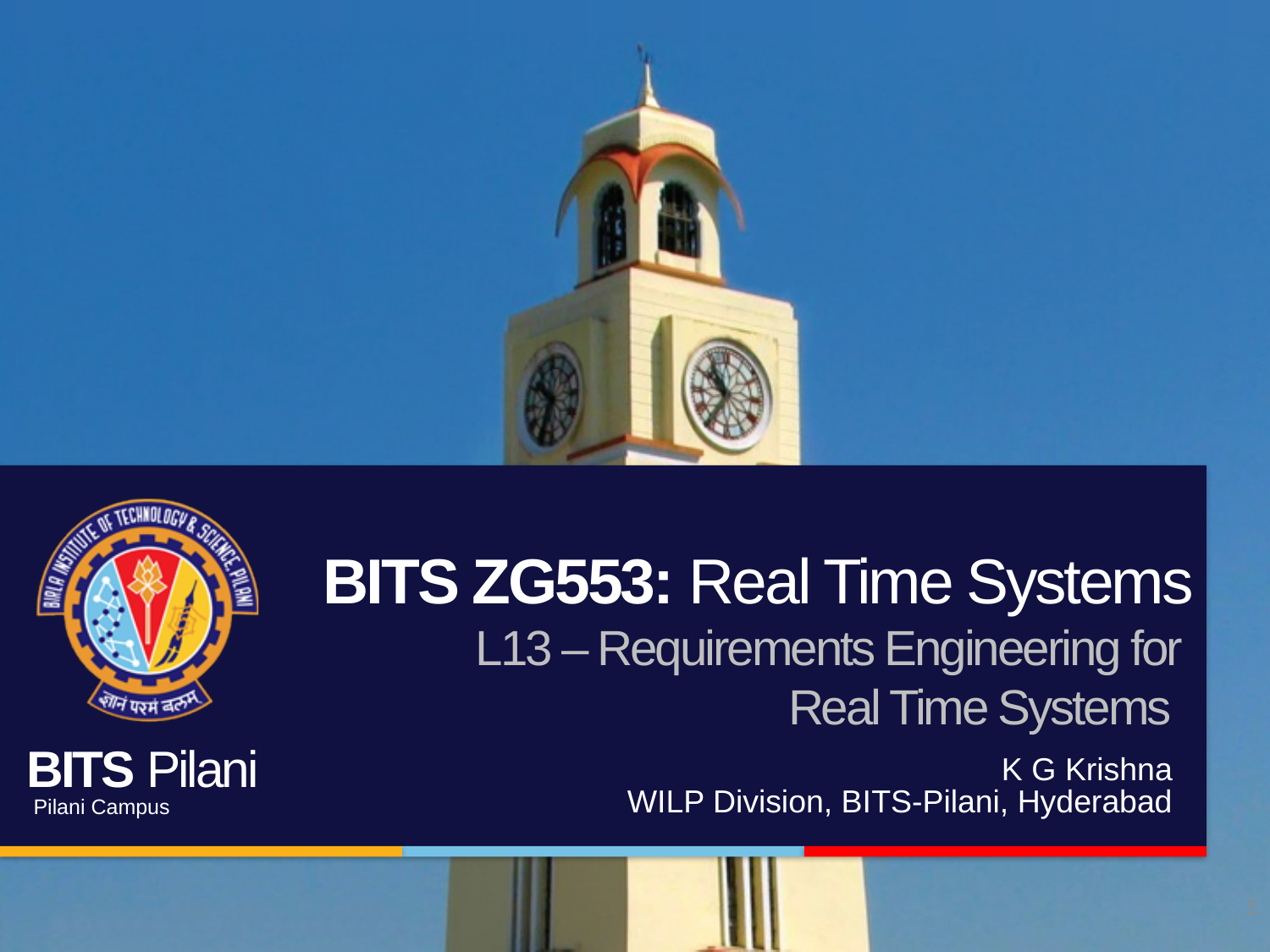

# BITS ZG553: Real Time Systems L13 – Requirements Engineering for Real Time Systems
K G Krishna
WILP Division, BITS-Pilani, Hyderabad
1